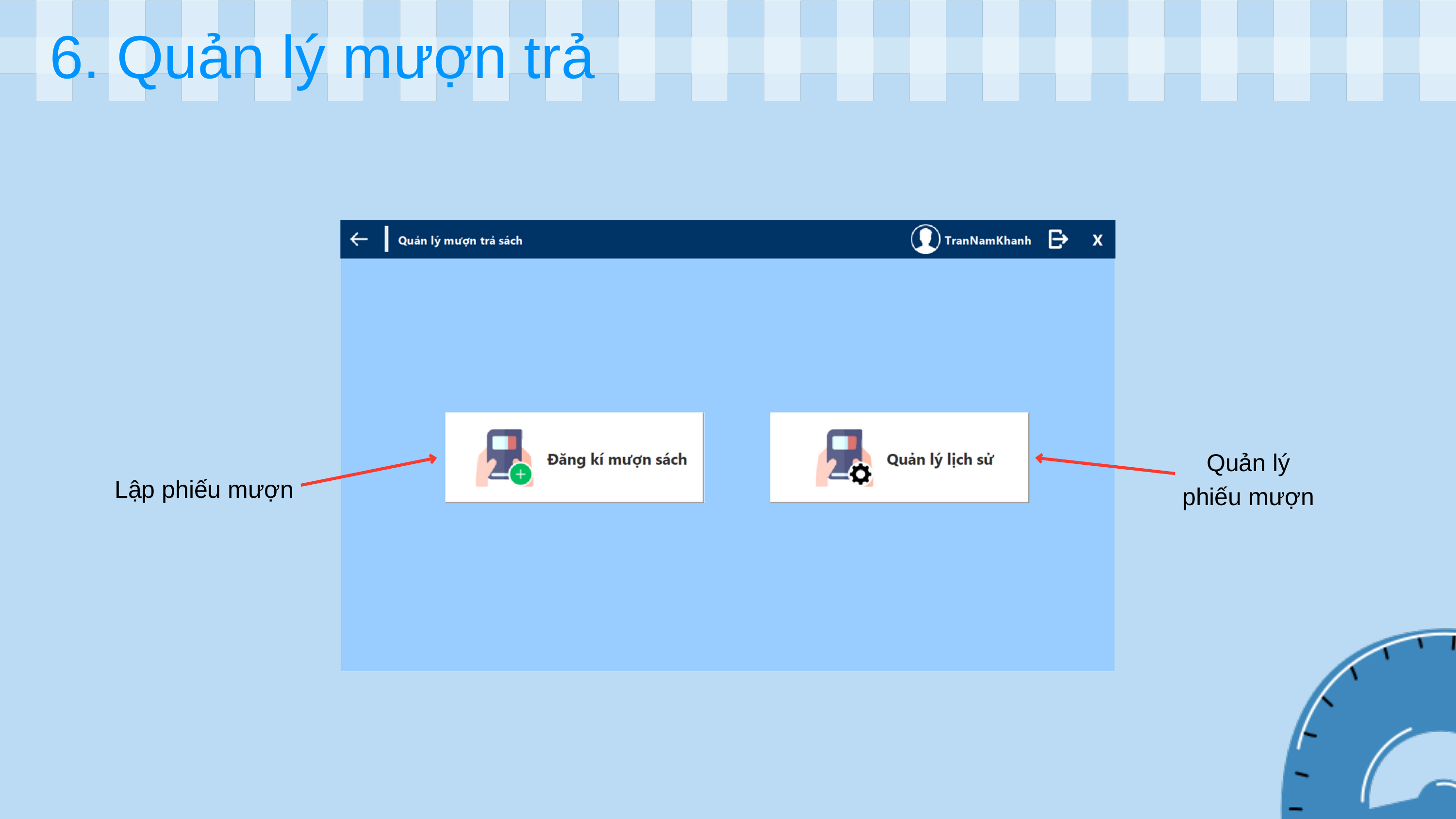

6. Quản lý mượn trả

Quản lý phiếu mượn

Lập phiếu mượn